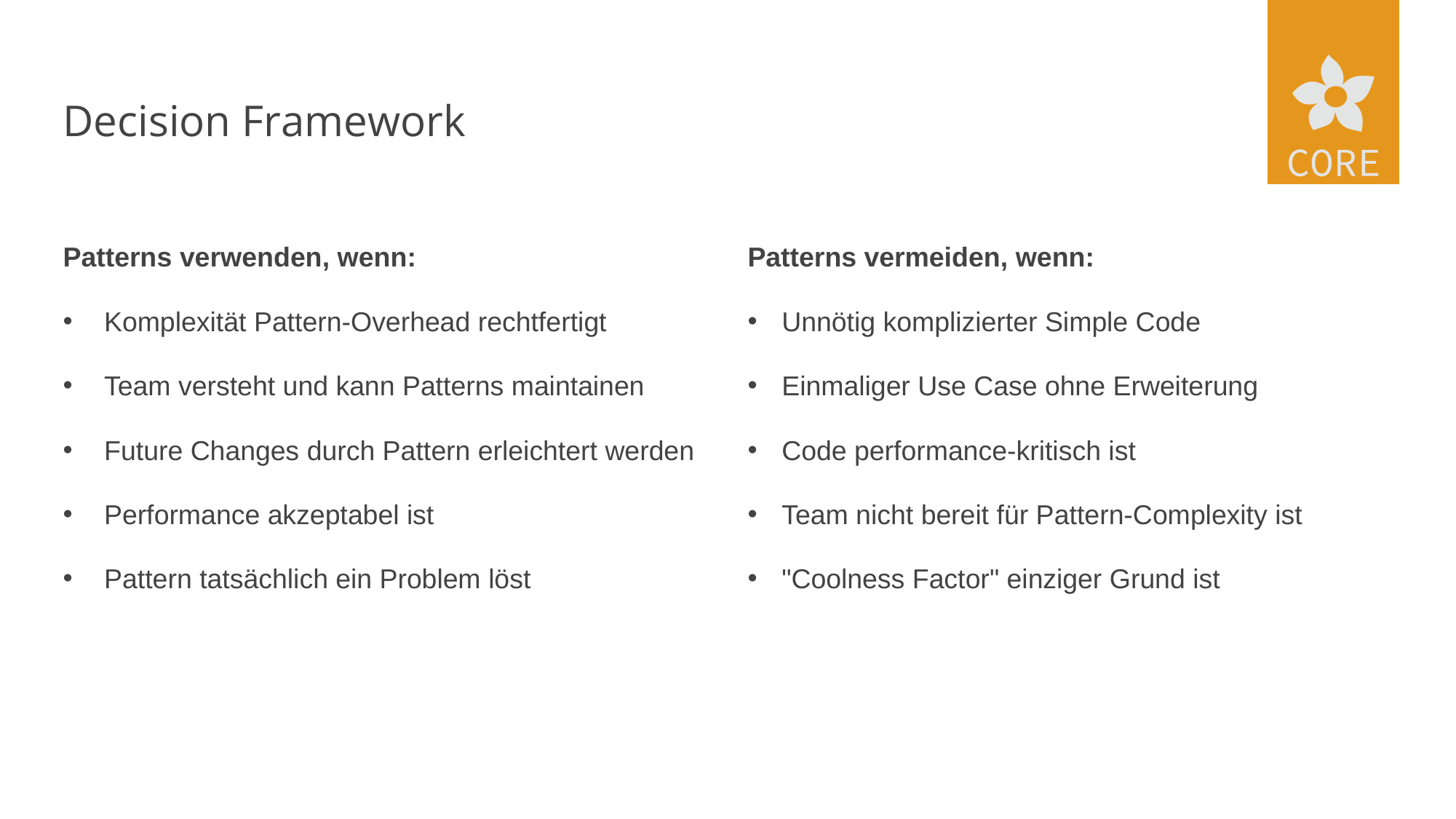

# Decision Framework
Patterns vermeiden, wenn:
Unnötig komplizierter Simple Code
Einmaliger Use Case ohne Erweiterung
Code performance-kritisch ist
Team nicht bereit für Pattern-Complexity ist
"Coolness Factor" einziger Grund ist

Patterns verwenden, wenn:
Komplexität Pattern-Overhead rechtfertigt
Team versteht und kann Patterns maintainen
Future Changes durch Pattern erleichtert werden
Performance akzeptabel ist
Pattern tatsächlich ein Problem löst